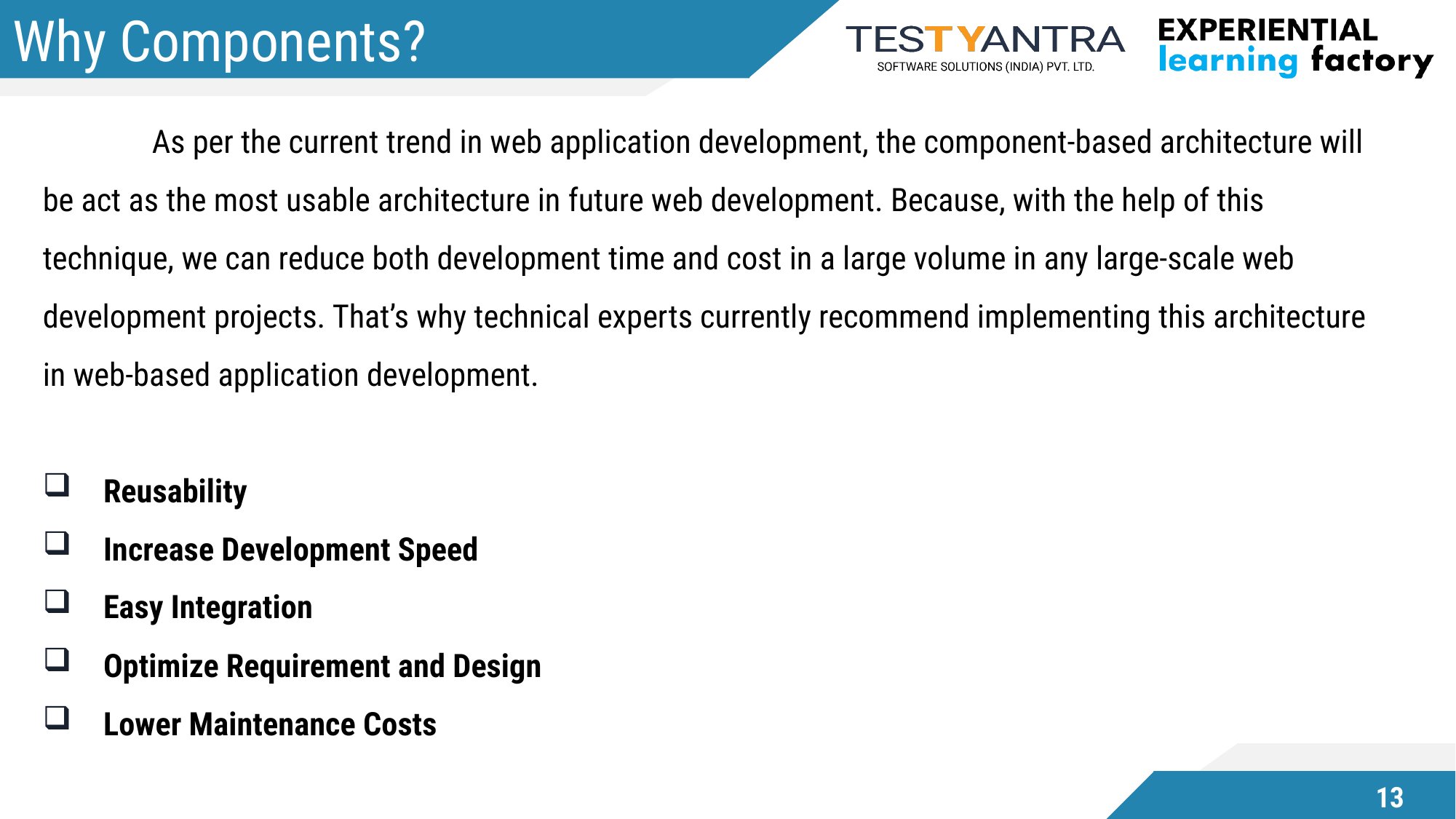

# Why Components?
	As per the current trend in web application development, the component-based architecture will be act as the most usable architecture in future web development. Because, with the help of this technique, we can reduce both development time and cost in a large volume in any large-scale web development projects. That’s why technical experts currently recommend implementing this architecture in web-based application development.

Reusability
Increase Development Speed
Easy Integration
Optimize Requirement and Design
Lower Maintenance Costs
13